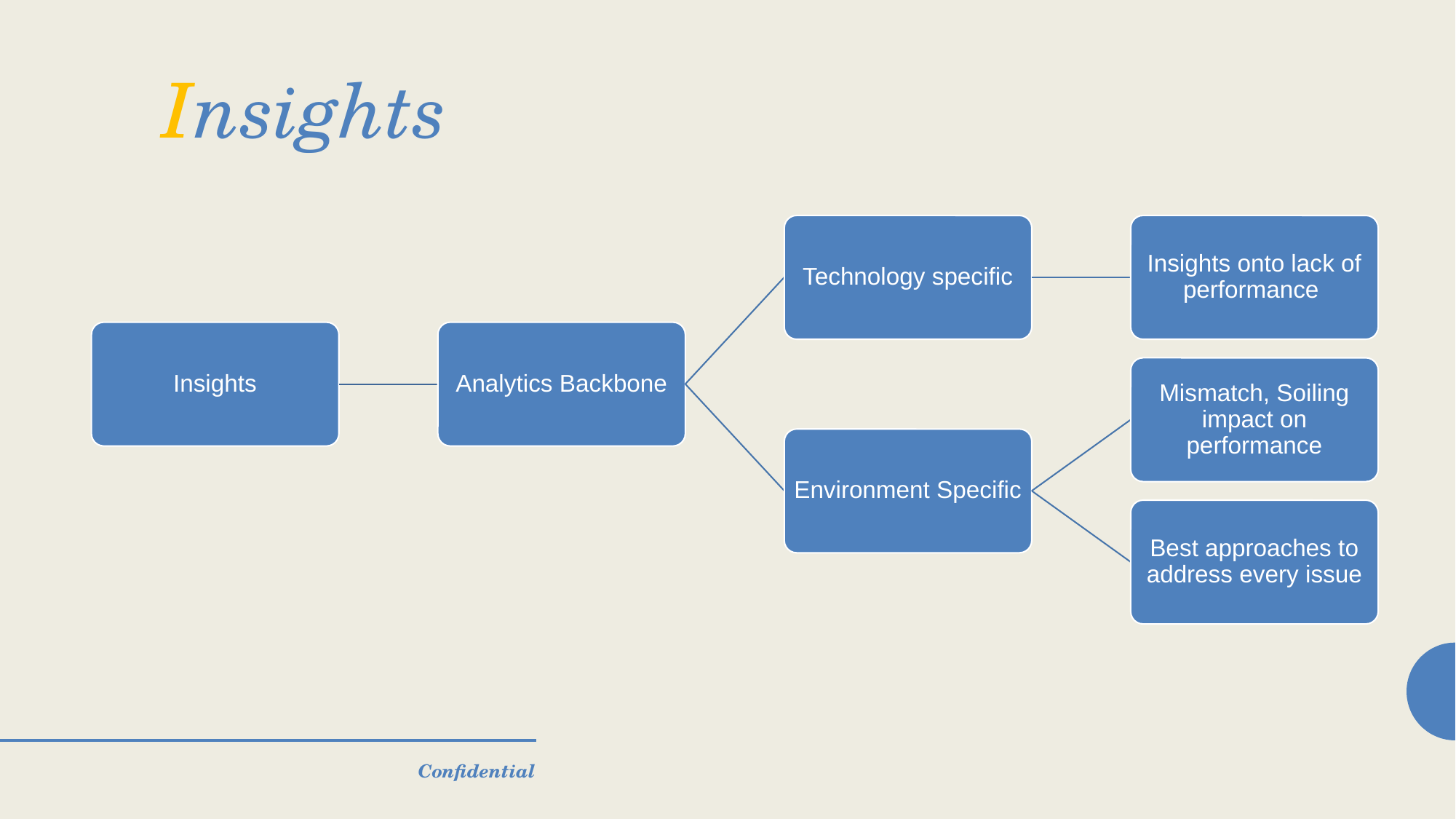

# Insights
Insights

Analytics Backbone

Technology specific

Insights onto lack of performance

Environment Specific

Mismatch, Soiling impact on performance

Best approaches to address every issue
Confidential